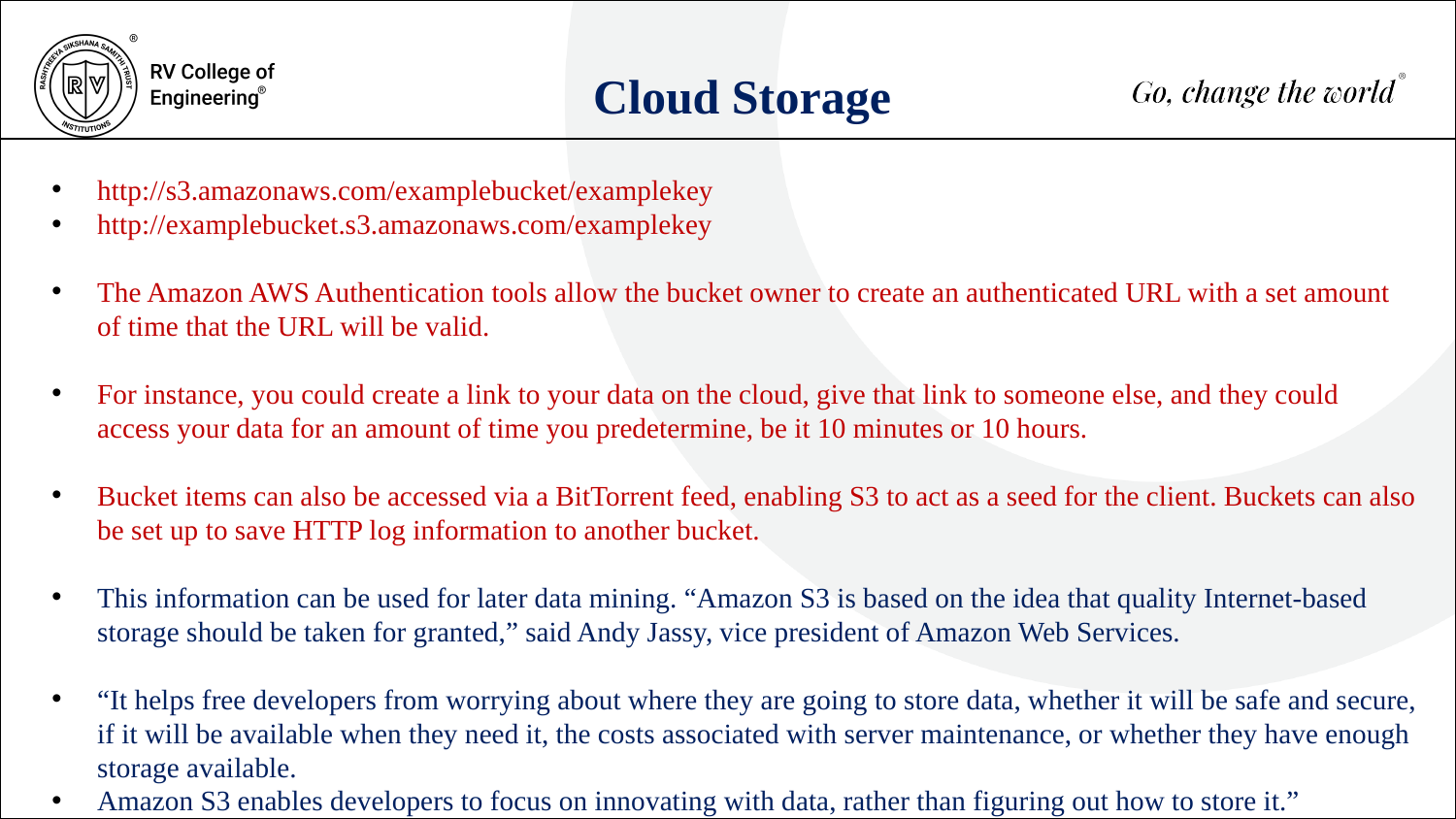

Cloud Storage

http://s3.amazonaws.com/examplebucket/examplekey
http://examplebucket.s3.amazonaws.com/examplekey

The Amazon AWS Authentication tools allow the bucket owner to create an authenticated URL with a set amount of time that the URL will be valid.

For instance, you could create a link to your data on the cloud, give that link to someone else, and they could access your data for an amount of time you predetermine, be it 10 minutes or 10 hours.

Bucket items can also be accessed via a BitTorrent feed, enabling S3 to act as a seed for the client. Buckets can also be set up to save HTTP log information to another bucket.

This information can be used for later data mining. “Amazon S3 is based on the idea that quality Internet-based storage should be taken for granted,” said Andy Jassy, vice president of Amazon Web Services.

“It helps free developers from worrying about where they are going to store data, whether it will be safe and secure, if it will be available when they need it, the costs associated with server maintenance, or whether they have enough storage available.
Amazon S3 enables developers to focus on innovating with data, rather than figuring out how to store it.”